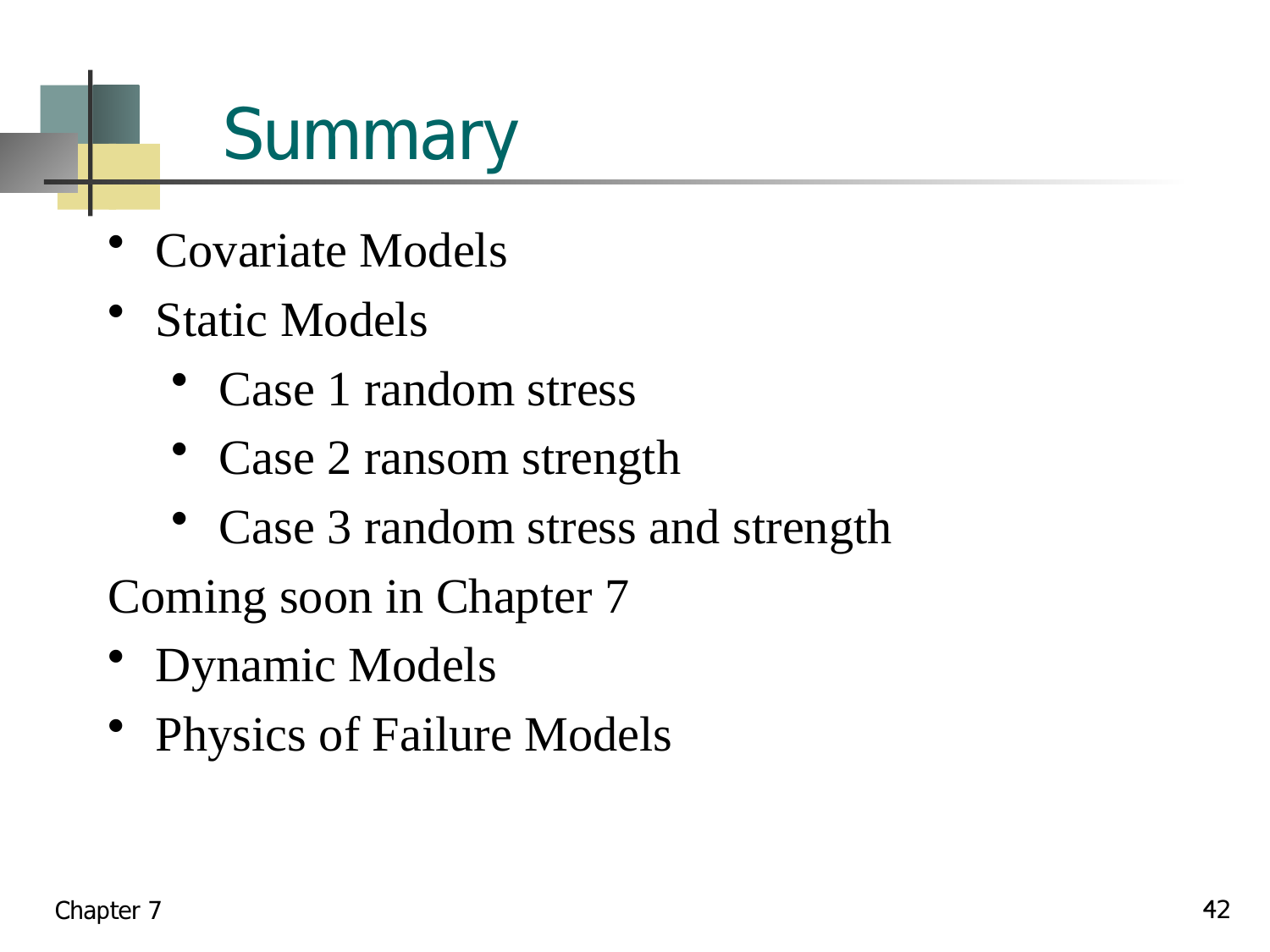

# Summary
Covariate Models
Static Models
Case 1 random stress
Case 2 ransom strength
Case 3 random stress and strength
Coming soon in Chapter 7
Dynamic Models
Physics of Failure Models
42
Chapter 7